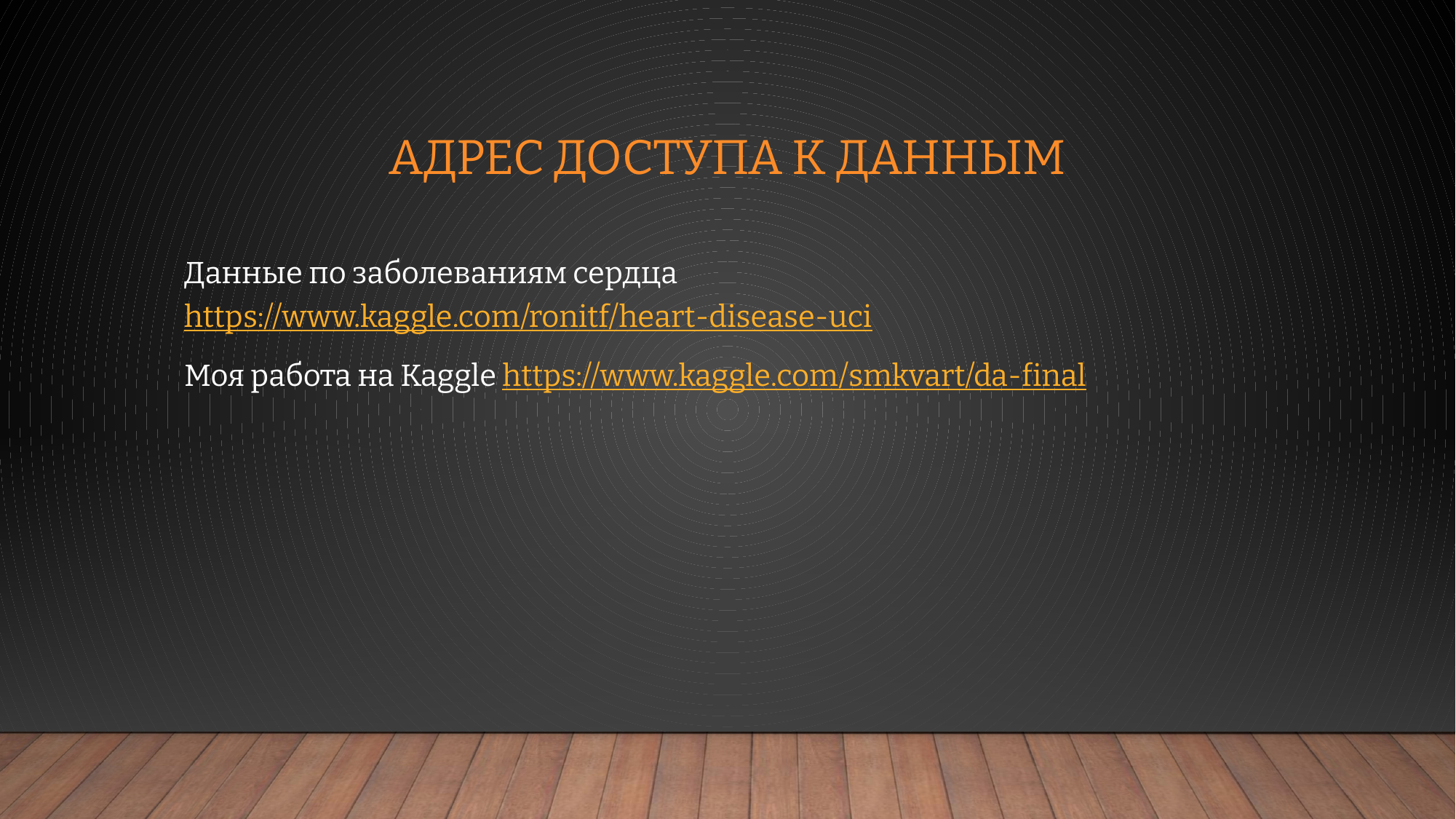

# Адрес доступа к данным
Данные по заболеваниям сердца https://www.kaggle.com/ronitf/heart-disease-uci
Моя работа на Kaggle https://www.kaggle.com/smkvart/da-final